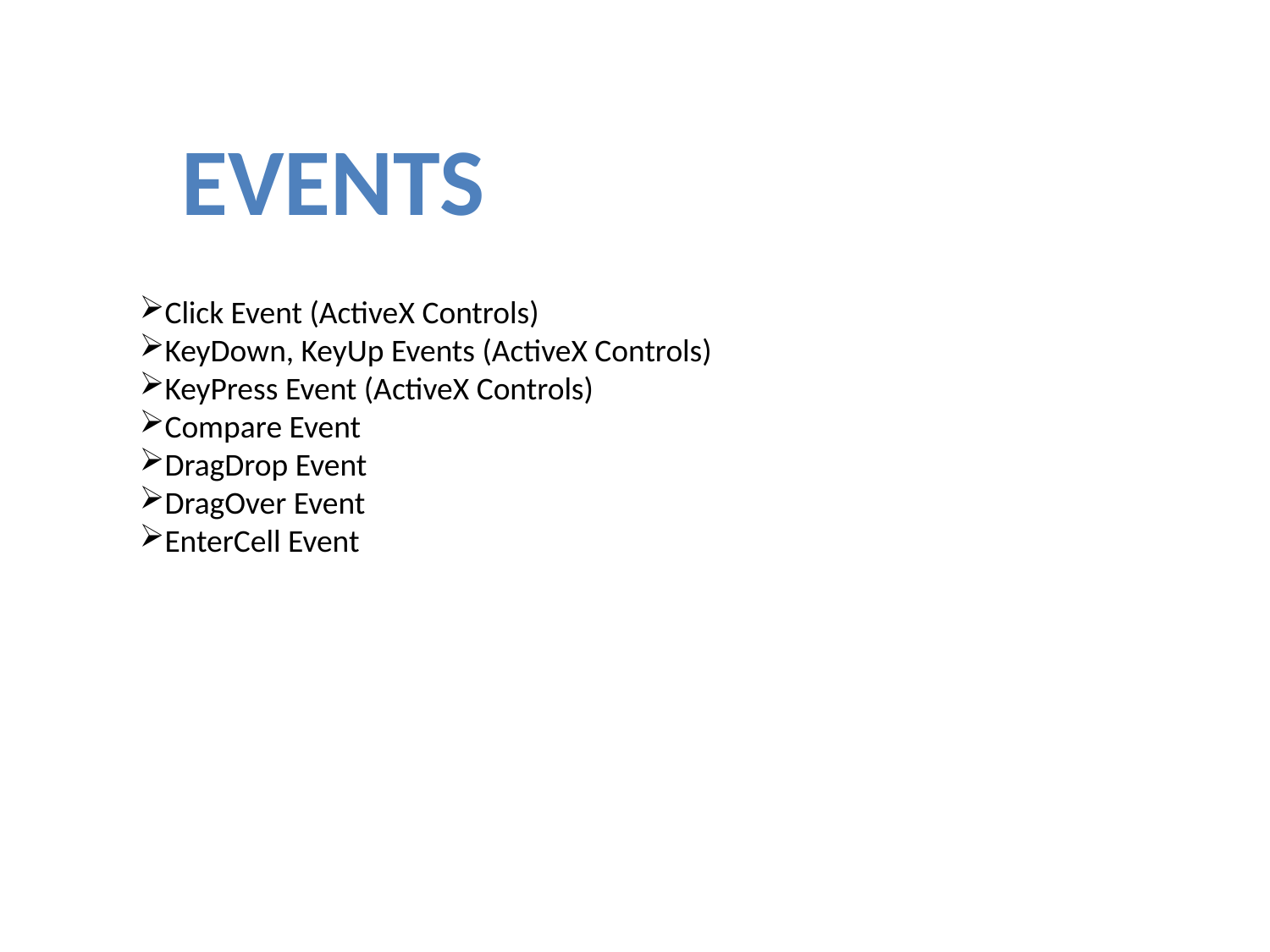

events
Click Event (ActiveX Controls)
KeyDown, KeyUp Events (ActiveX Controls)
KeyPress Event (ActiveX Controls)
Compare Event
DragDrop Event
DragOver Event
EnterCell Event